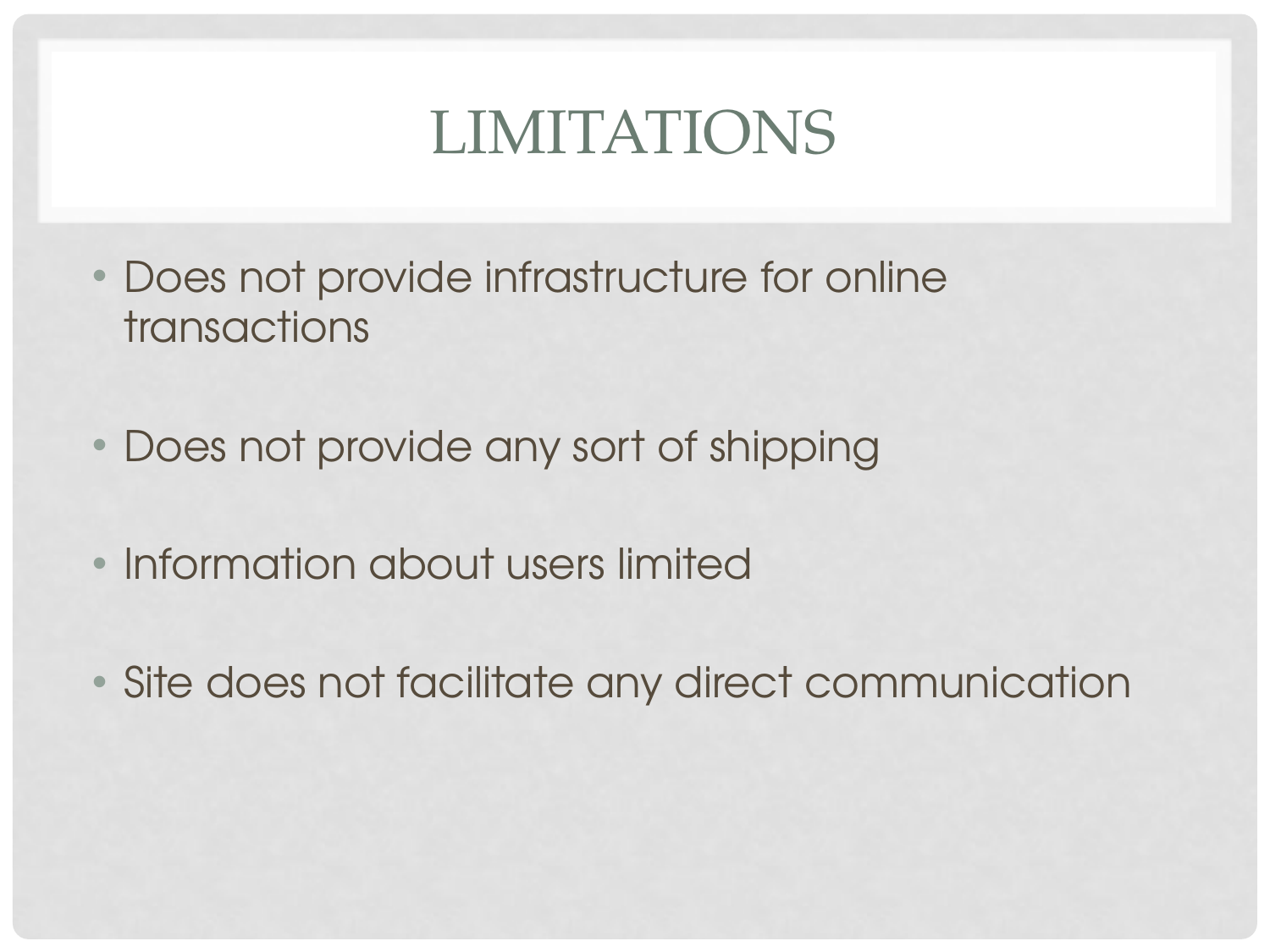

# Limitations
Does not provide infrastructure for online transactions

Does not provide any sort of shipping

Information about users limited

Site does not facilitate any direct communication